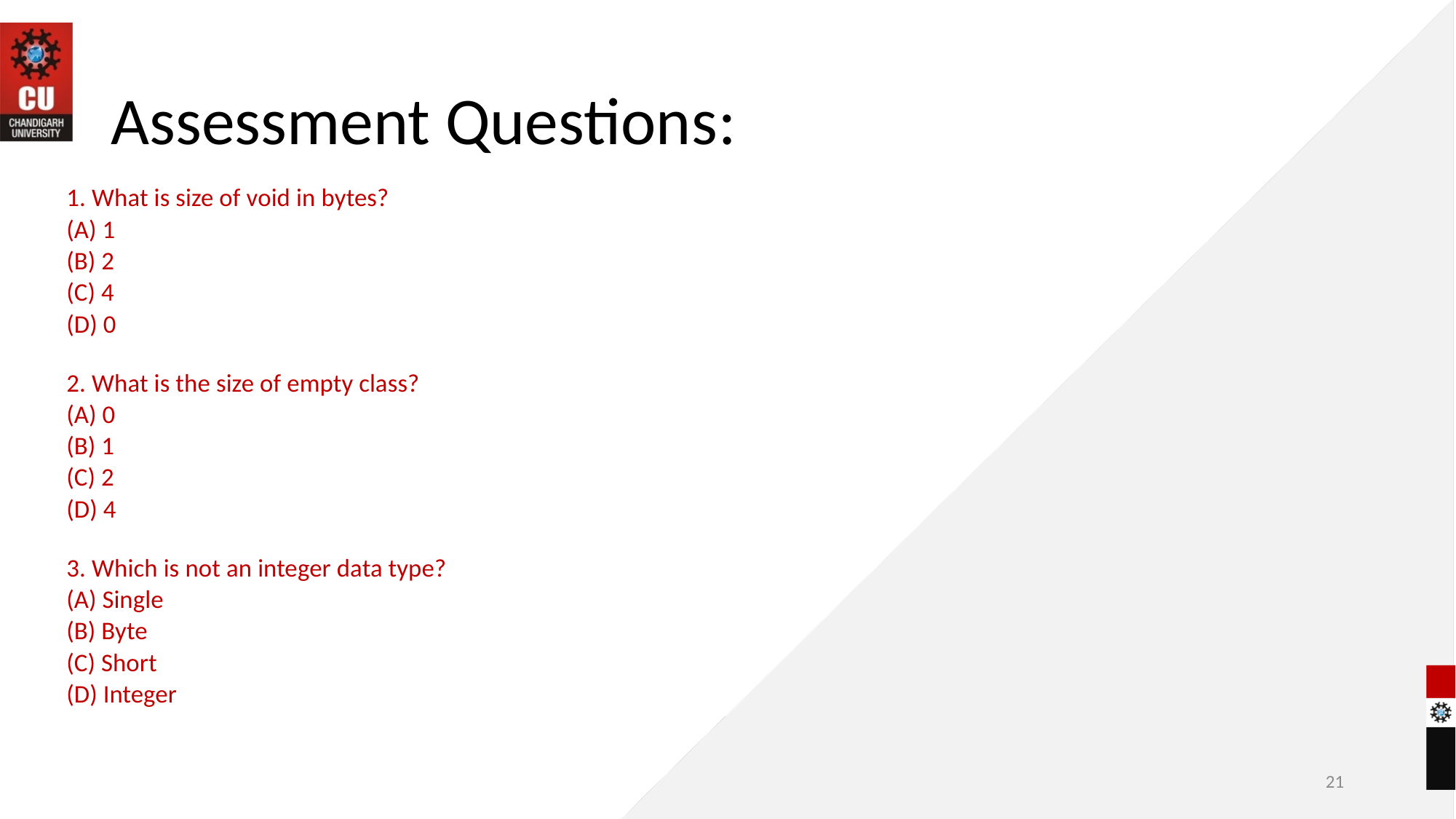

# Assessment Questions:
1. What is size of void in bytes?
(A) 1
(B) 2
(C) 4
(D) 0
2. What is the size of empty class?
(A) 0
(B) 1
(C) 2
(D) 4
3. Which is not an integer data type?
(A) Single
(B) Byte
(C) Short
(D) Integer
21